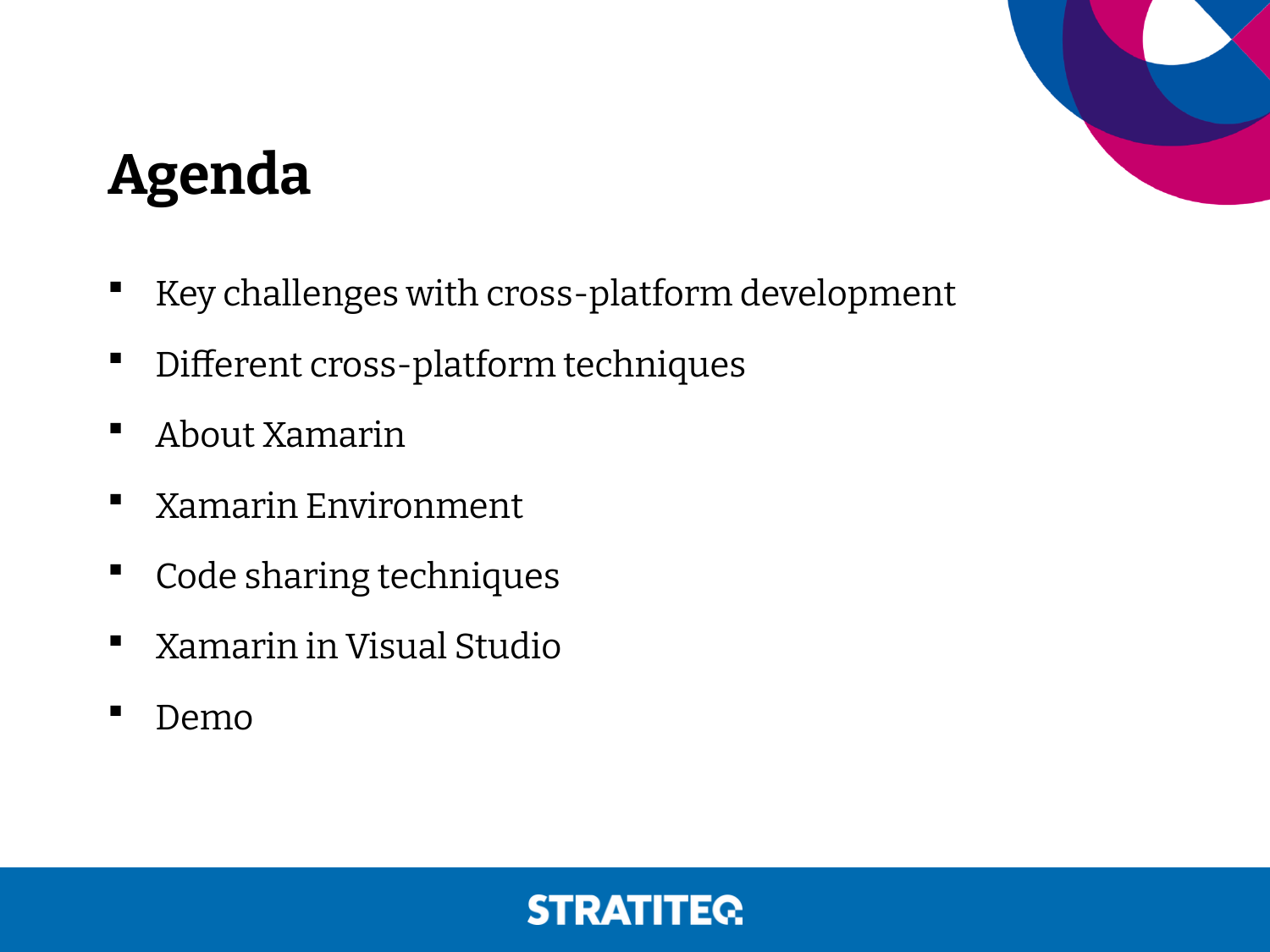

# Agenda
Key challenges with cross-platform development
Different cross-platform techniques
About Xamarin
Xamarin Environment
Code sharing techniques
Xamarin in Visual Studio
Demo